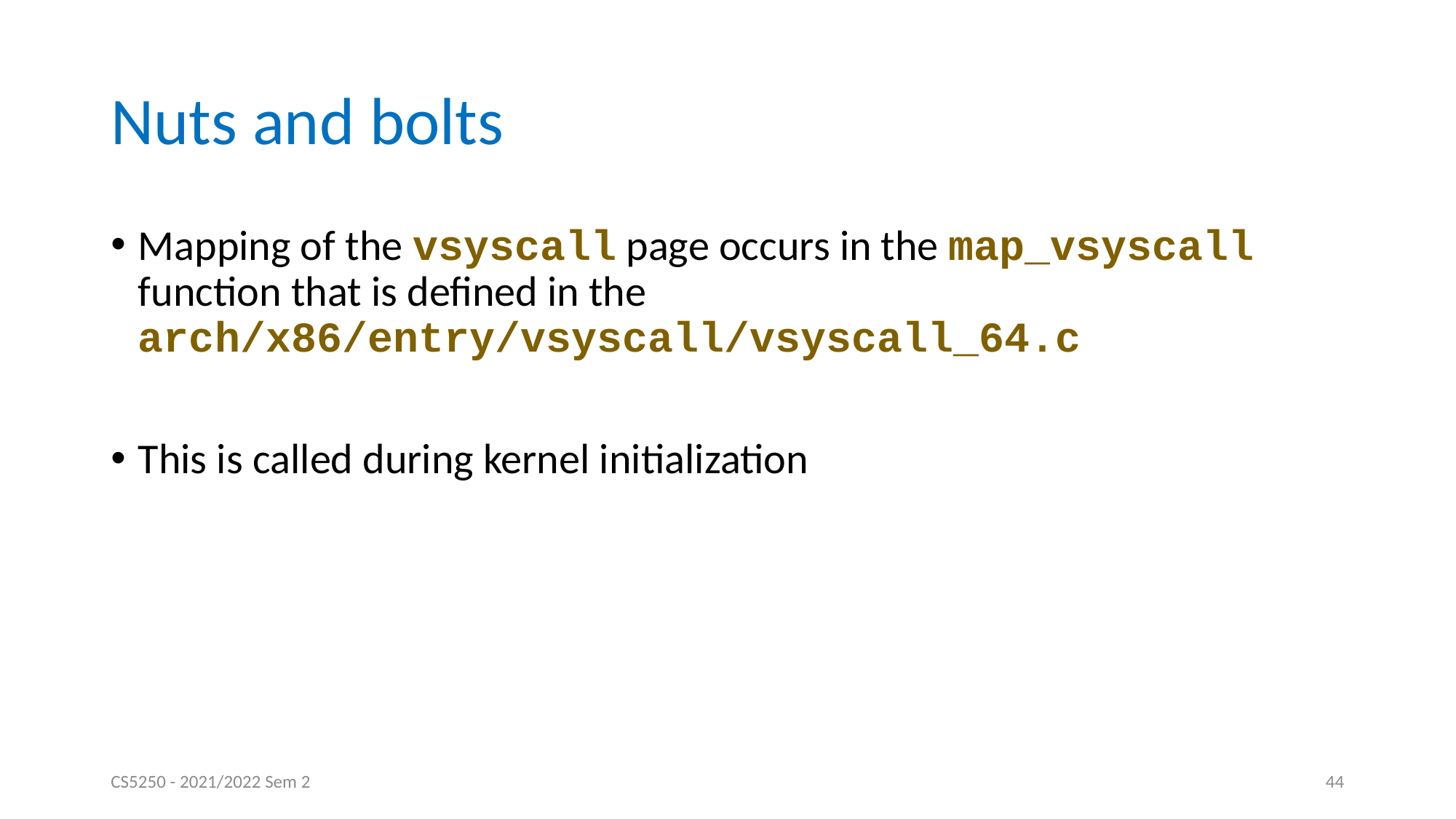

# Nuts and bolts
Mapping of the vsyscall page occurs in the map_vsyscall function that is defined in the arch/x86/entry/vsyscall/vsyscall_64.c

This is called during kernel initialization
CS5250 - 2021/2022 Sem 2
44